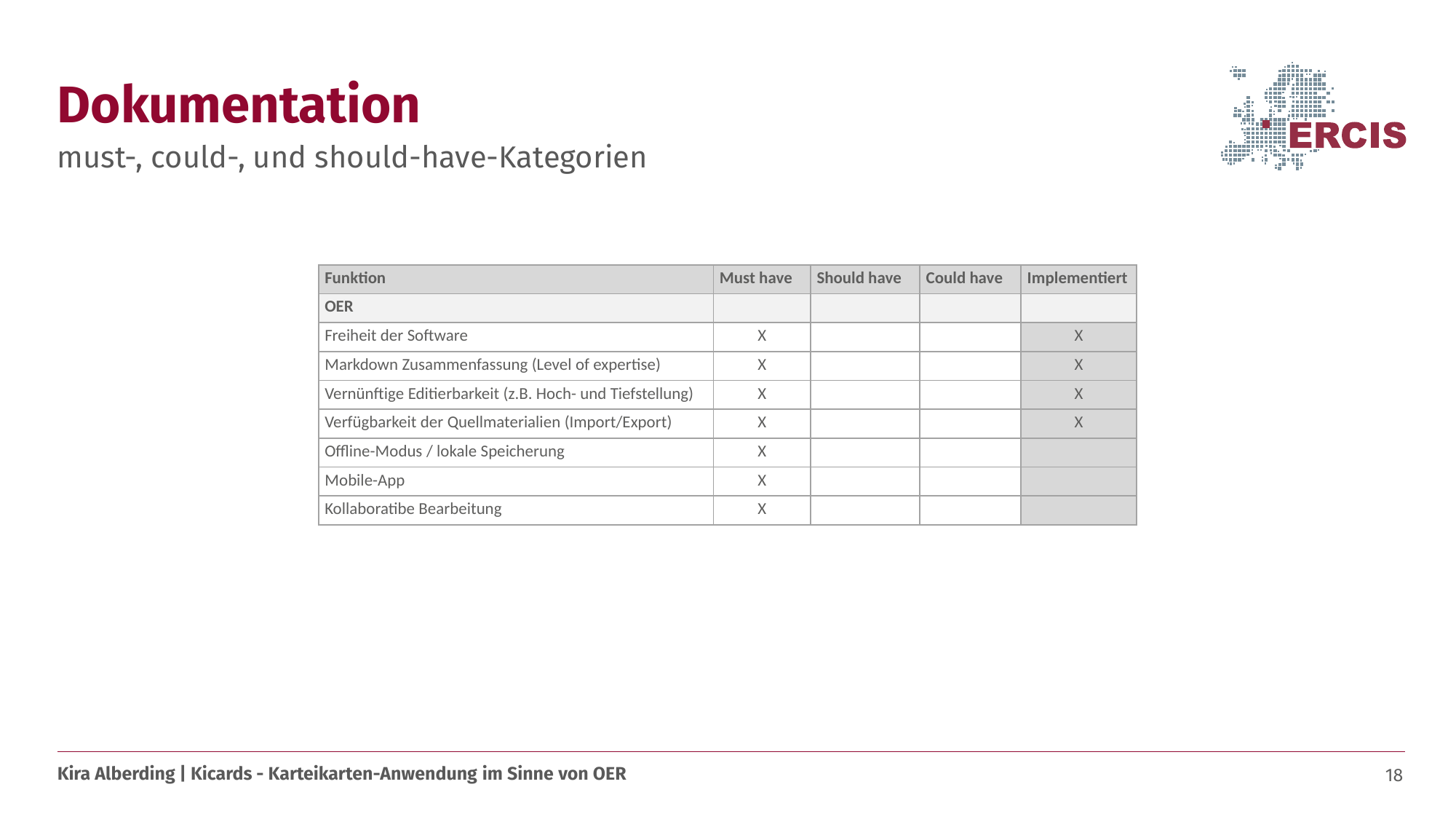

# Dokumentation
must-, could-, und should-have-Kategorien
| Funktion | Must have | Should have | Could have | Implementiert |
| --- | --- | --- | --- | --- |
| OER |  |  |  |  |
| Freiheit der Software | X |  |  | X |
| Markdown Zusammenfassung (Level of expertise) | X |  |  | X |
| Vernünftige Editierbarkeit (z.B. Hoch- und Tiefstellung) | X |  |  | X |
| Verfügbarkeit der Quellmaterialien (Import/Export) | X |  |  | X |
| Offline-Modus / lokale Speicherung | X |  |  |  |
| Mobile-App | X |  |  |  |
| Kollaboratibe Bearbeitung | X |  |  |  |